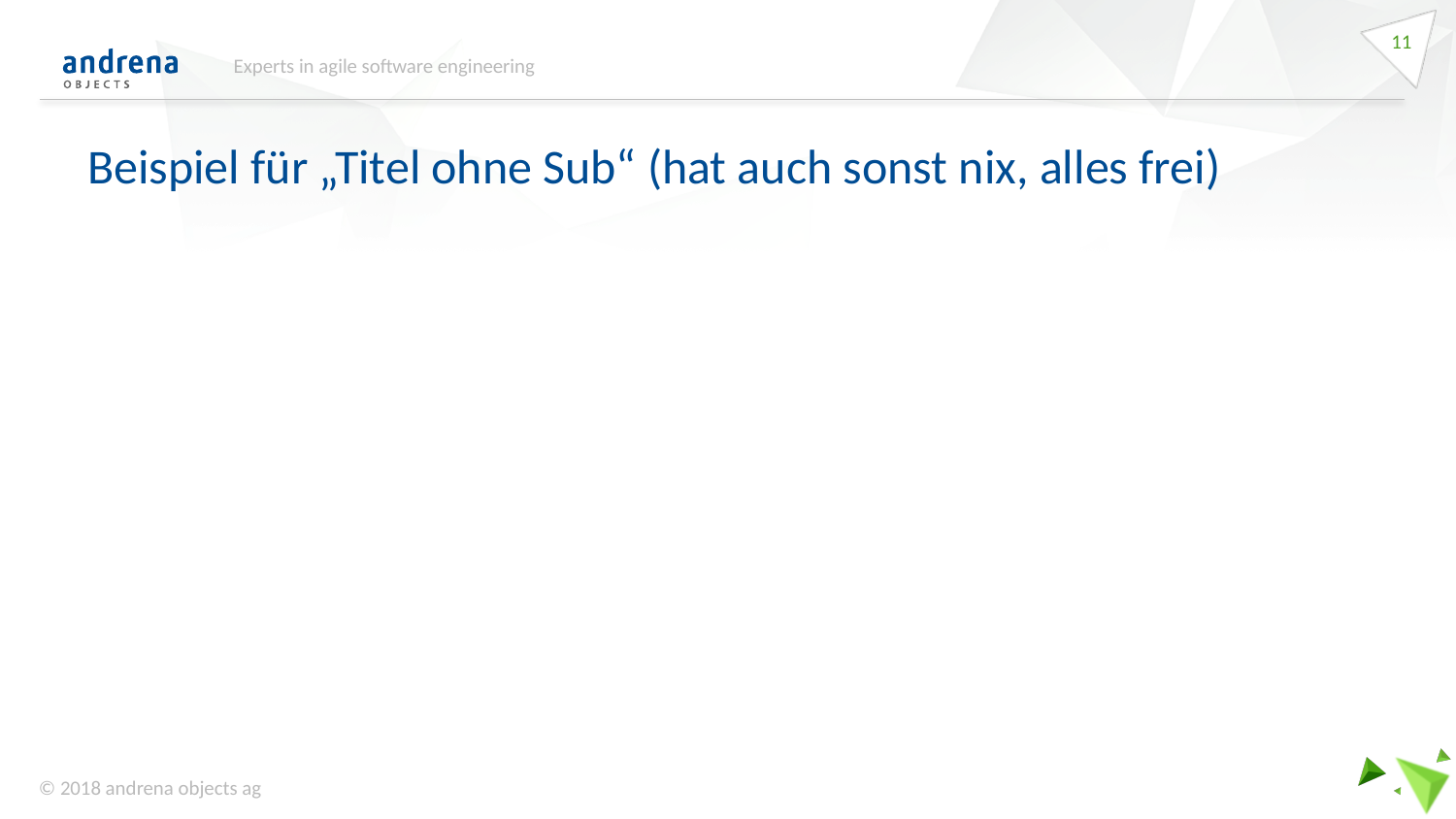

11
Experts in agile software engineering
# Beispiel für „Titel ohne Sub“ (hat auch sonst nix, alles frei)